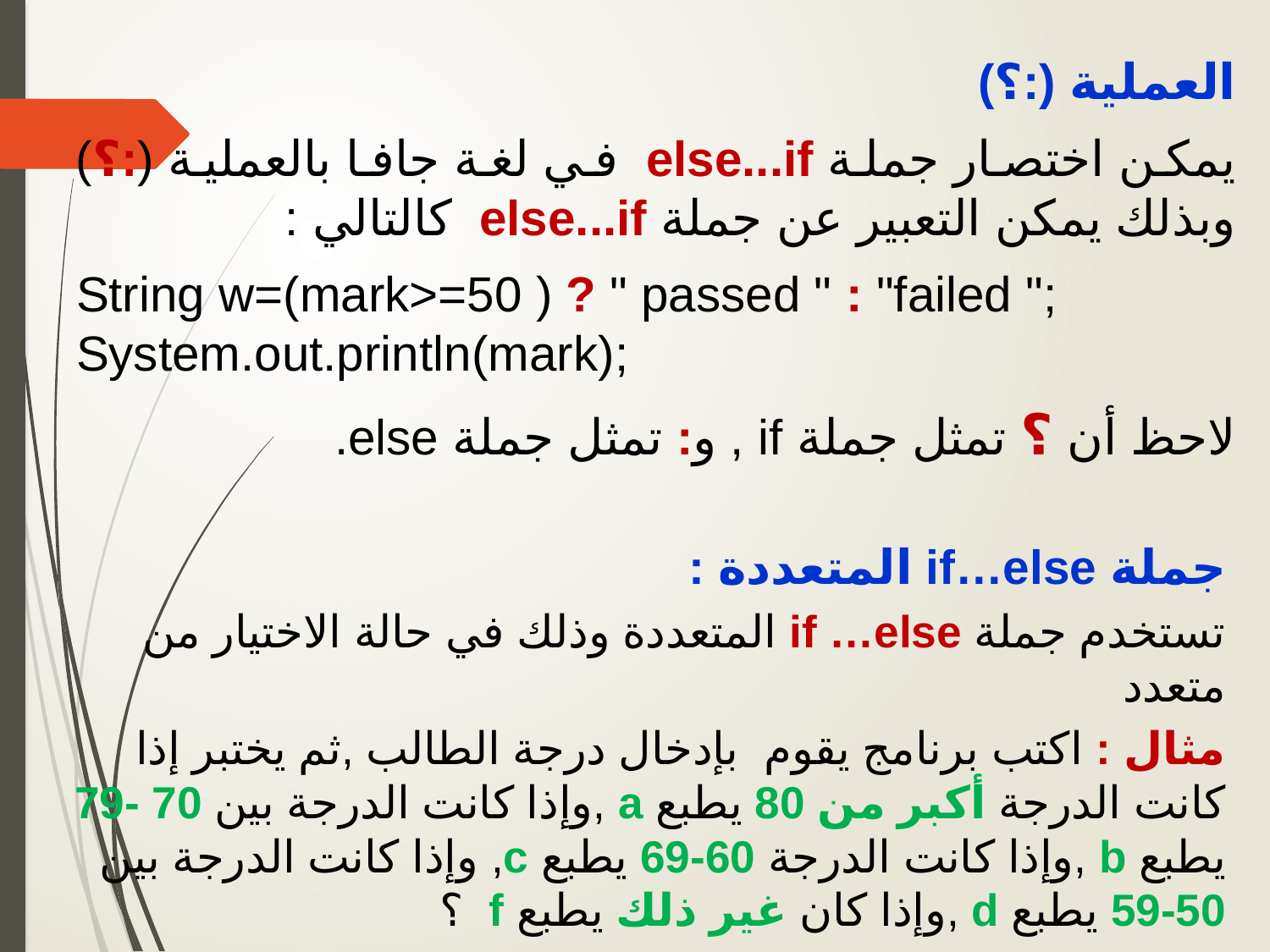

العملية (:؟)
	يمكن اختصار جملة else...if  في لغة جافا بالعملية (:؟) وبذلك يمكن التعبير عن جملة else...if  كالتالي :
String w=(mark>=50 ) ? " passed " : "failed "; System.out.println(mark);
لاحظ أن ؟ تمثل جملة if , و: تمثل جملة else.

جملة if…else المتعددة :
تستخدم جملة if …else المتعددة وذلك في حالة الاختيار من متعدد
مثال : اكتب برنامج يقوم  بإدخال درجة الطالب ,ثم يختبر إذا كانت الدرجة أكبر من 80 يطبع a ,وإذا كانت الدرجة بين 70 -79 يطبع b ,وإذا كانت الدرجة 60-69 يطبع c, وإذا كانت الدرجة بين 50-59 يطبع d ,وإذا كان غير ذلك يطبع f  ؟